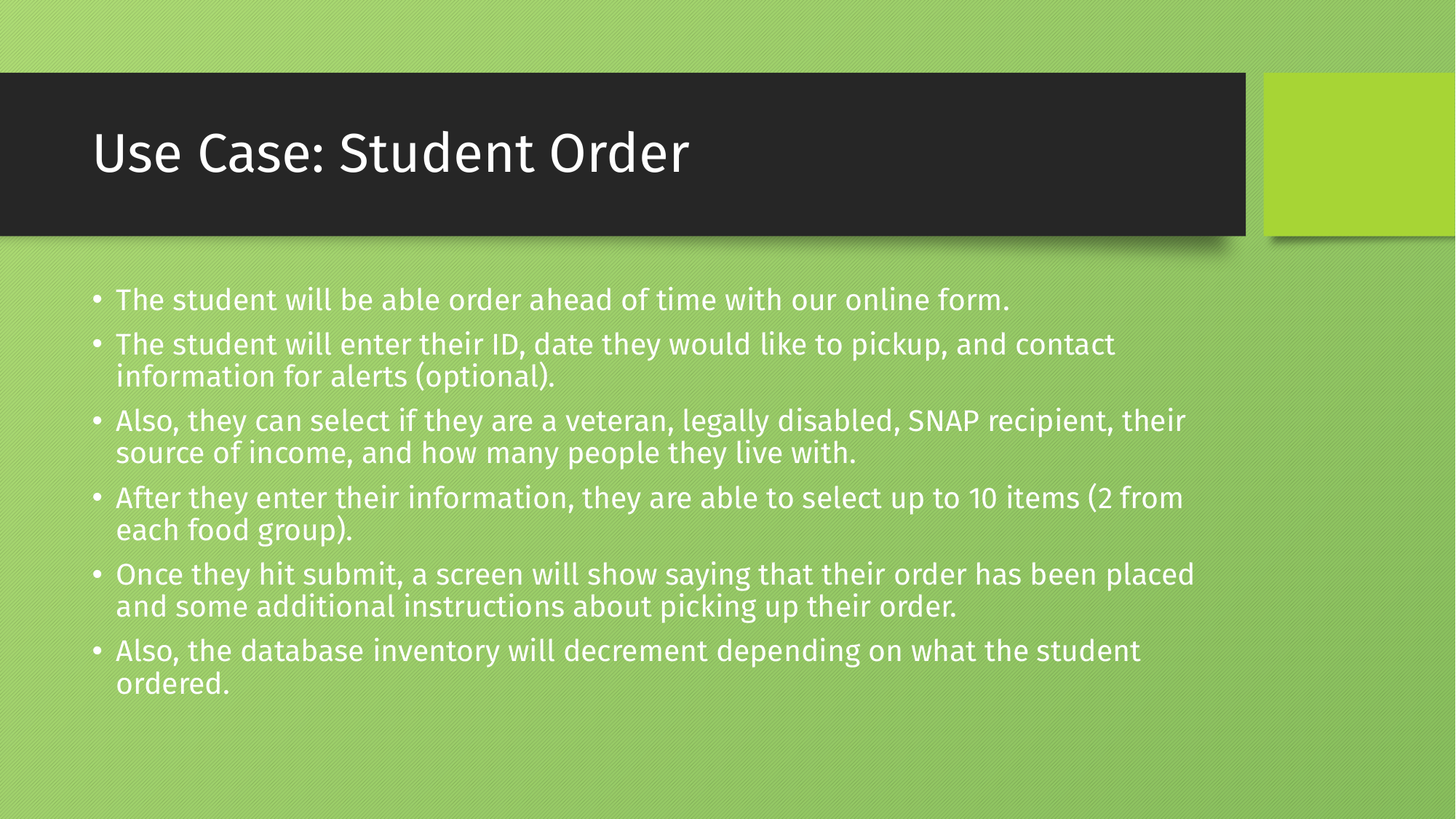

# Use Case: Student Order
The student will be able order ahead of time with our online form.
The student will enter their ID, date they would like to pickup, and contact information for alerts (optional).
Also, they can select if they are a veteran, legally disabled, SNAP recipient, their source of income, and how many people they live with.
After they enter their information, they are able to select up to 10 items (2 from each food group).
Once they hit submit, a screen will show saying that their order has been placed and some additional instructions about picking up their order.
Also, the database inventory will decrement depending on what the student ordered.